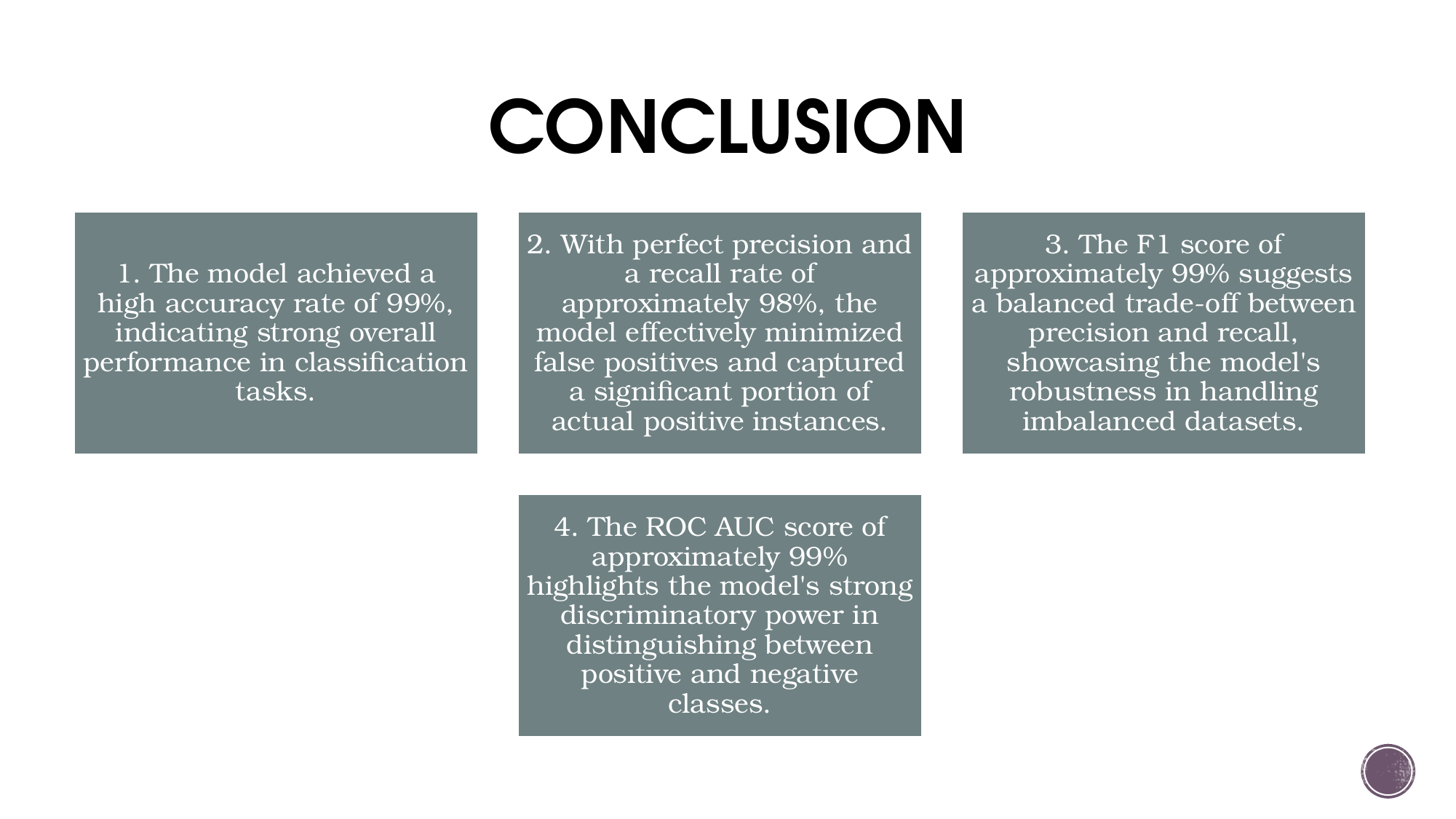

# CONCLUSION
1. The model achieved a high accuracy rate of 99%, indicating strong overall performance in classification tasks.
2. With perfect precision and a recall rate of approximately 98%, the model effectively minimized false positives and captured a significant portion of actual positive instances.
3. The F1 score of approximately 99% suggests a balanced trade-off between precision and recall, showcasing the model's robustness in handling imbalanced datasets.
4. The ROC AUC score of approximately 99% highlights the model's strong discriminatory power in distinguishing between positive and negative classes.